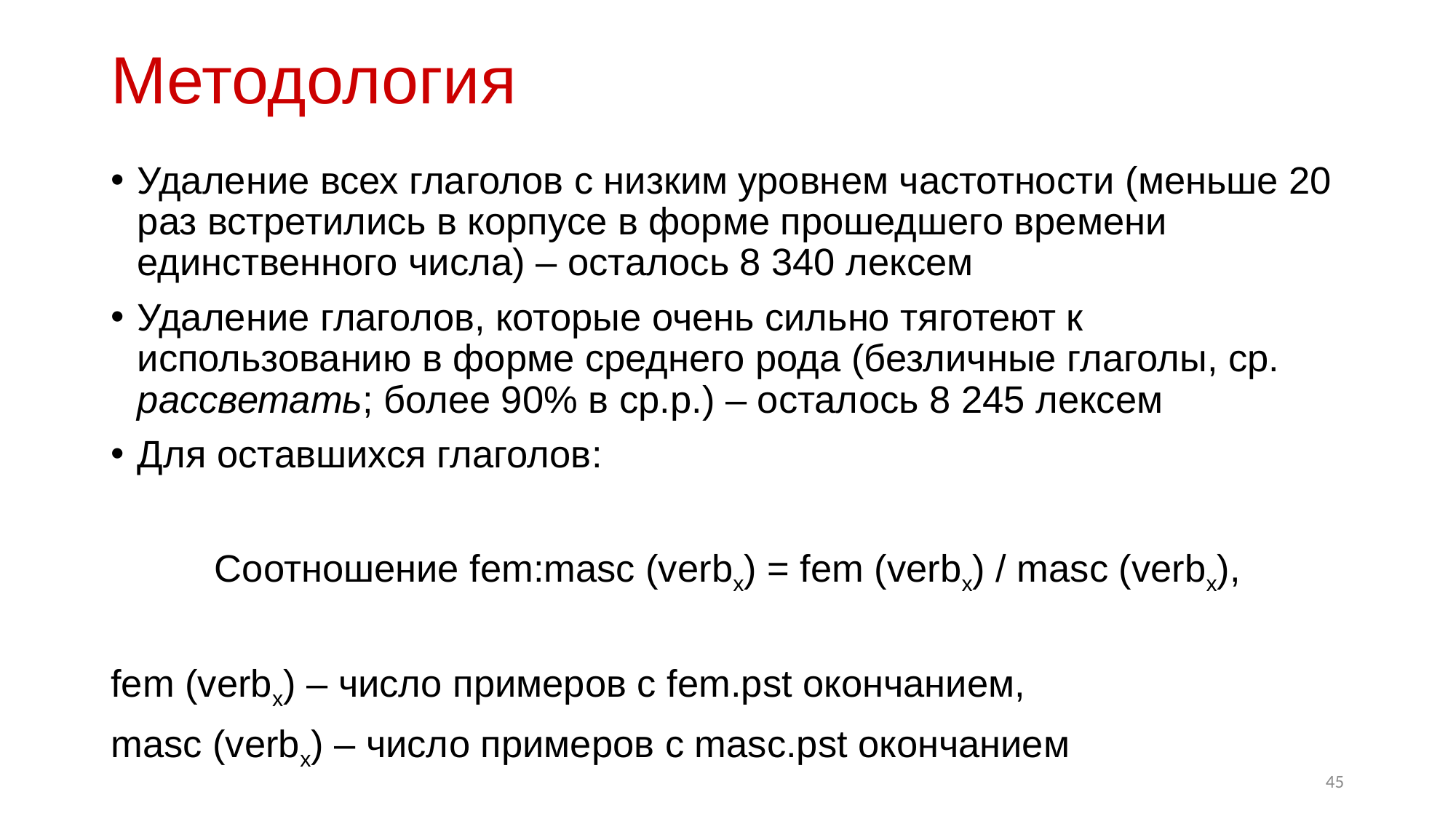

# Методология
Удаление всех глаголов с низким уровнем частотности (меньше 20 раз встретились в корпусе в форме прошедшего времени единственного числа) – осталось 8 340 лексем
Удаление глаголов, которые очень сильно тяготеют к использованию в форме среднего рода (безличные глаголы, ср. рассветать; более 90% в ср.р.) – осталось 8 245 лексем
Для оставшихся глаголов:

Соотношение fem:masc (verbx) = fem (verbx) / masc (verbx),

fem (verbx) – число примеров с fem.pst окончанием,
masc (verbx) – число примеров с masc.pst окончанием
45